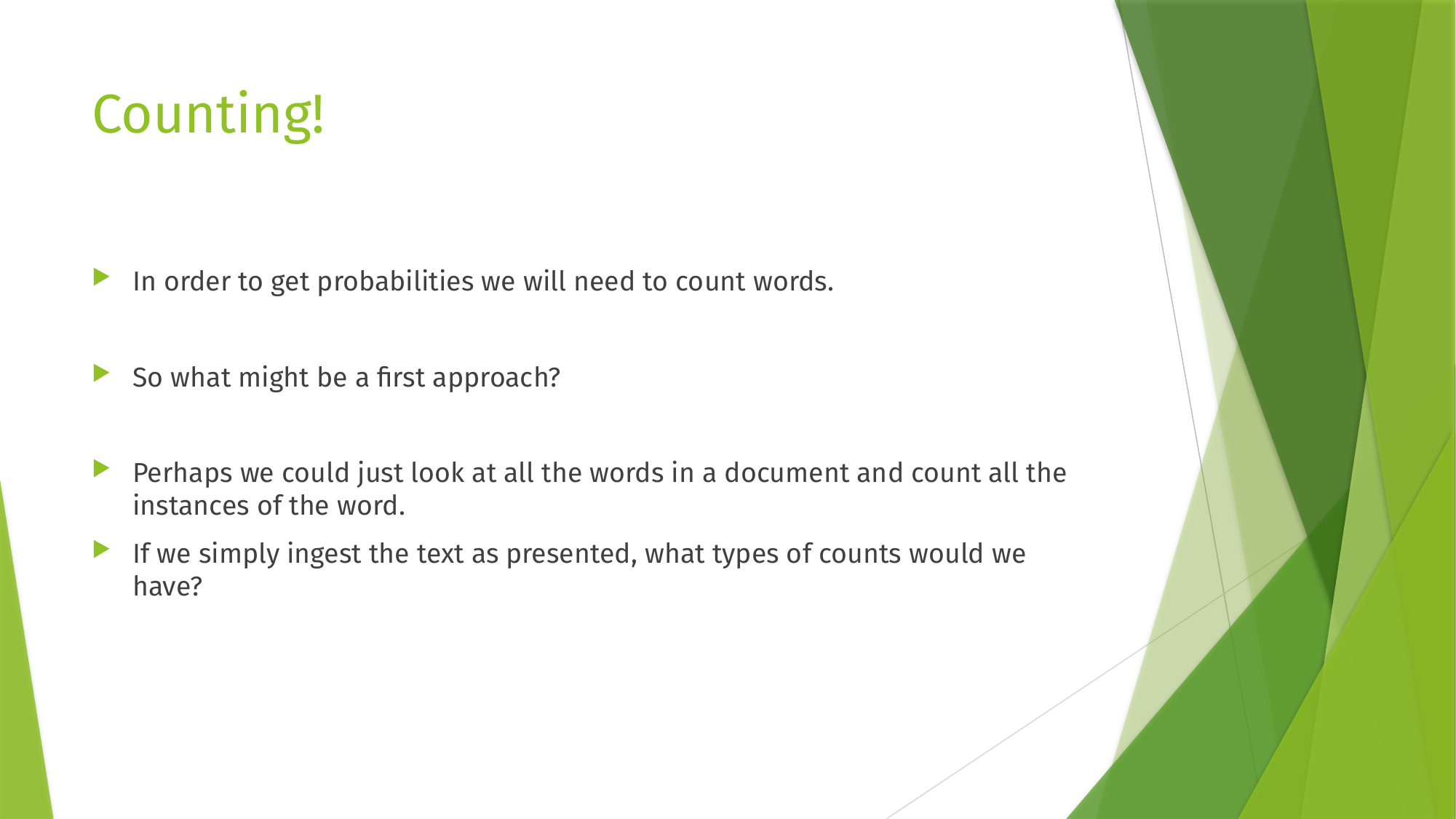

# Counting!
In order to get probabilities we will need to count words.

So what might be a first approach?

Perhaps we could just look at all the words in a document and count all the instances of the word.
If we simply ingest the text as presented, what types of counts would we have?